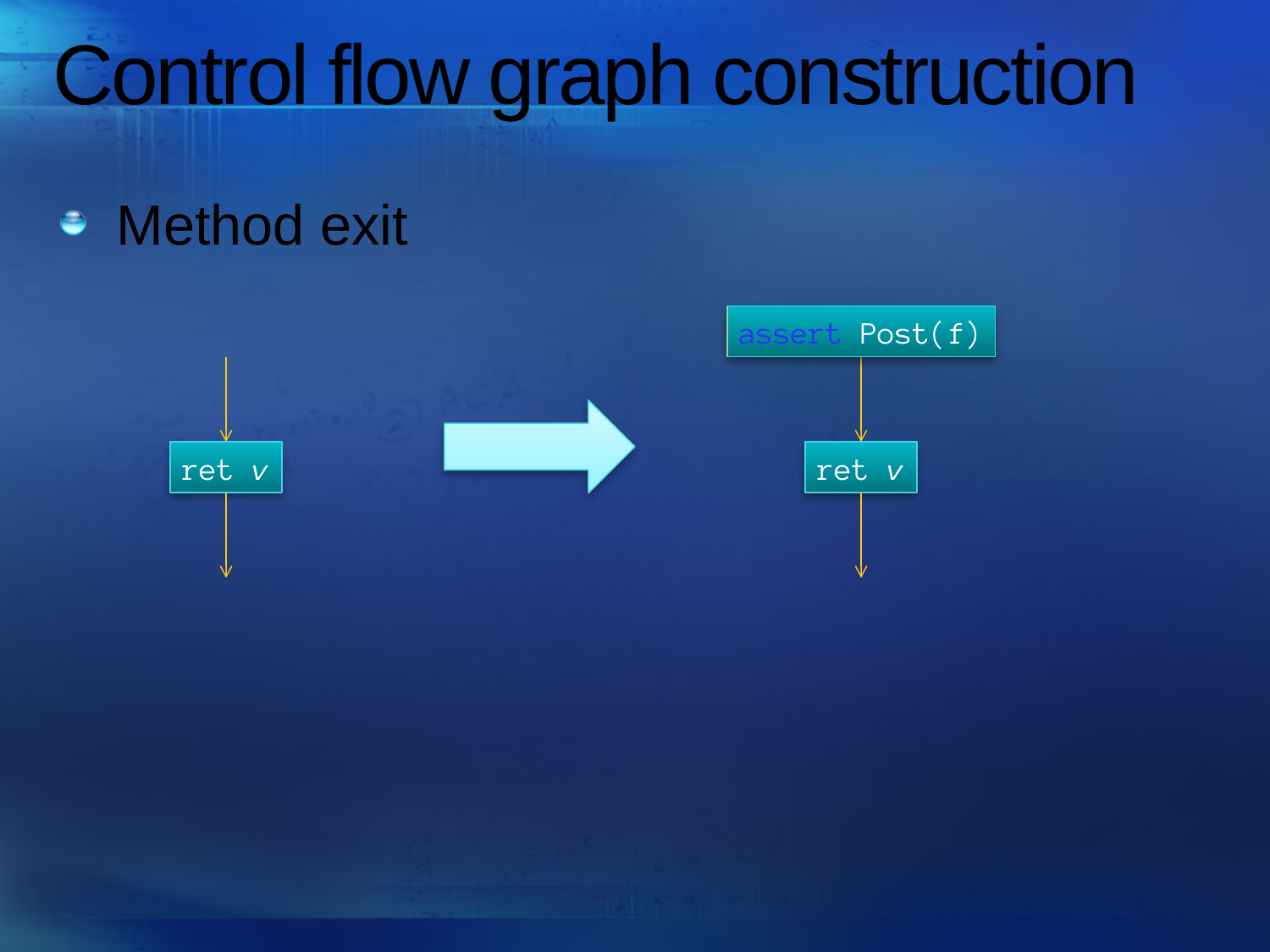

# Control flow graph construction
Method exit
assert Post(f)

ret v
ret v